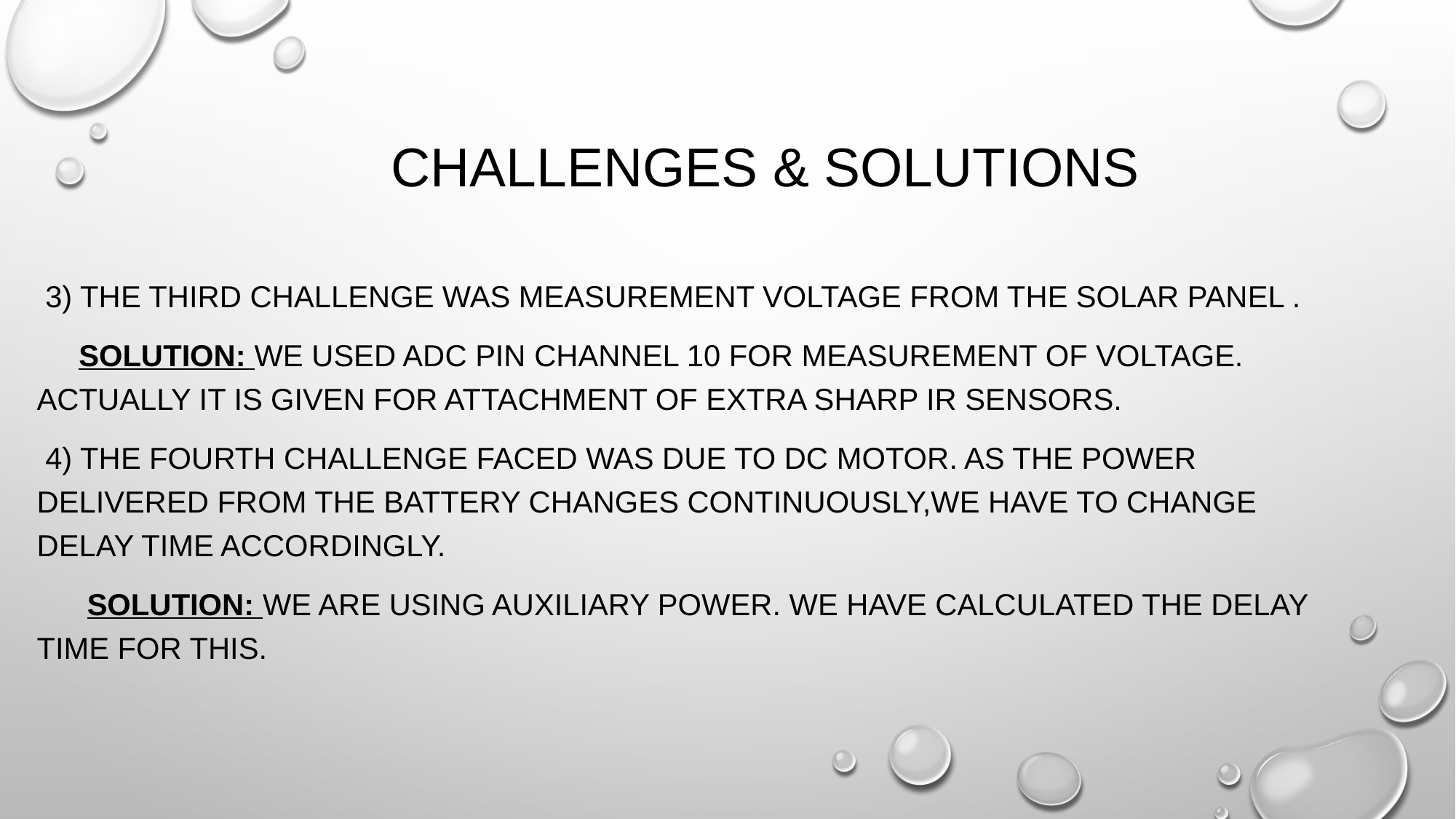

# CHALLENGES & SOLUTIONS
 3) The THIRD challenge was measurement voltage from the solar panel .
     SOLUTION: WE USED ADC PIN CHANNEL 10 FOR MEASUREMENT OF VOLTAGE. ACTUALLY IT IS GIVEN FOR ATTACHMENT OF EXTRA SHARP IR SENSORS.
 4) The FOURTH challenge faced was due to dc motor. As the power delivered FROM THE BATTERY CHANGES CONTINUOUSLY,WE HAVE TO CHANGE DELAY TIME ACCORDINGLY.
      Solution: we are using auxiliary power. We have calculated the delay time for this.